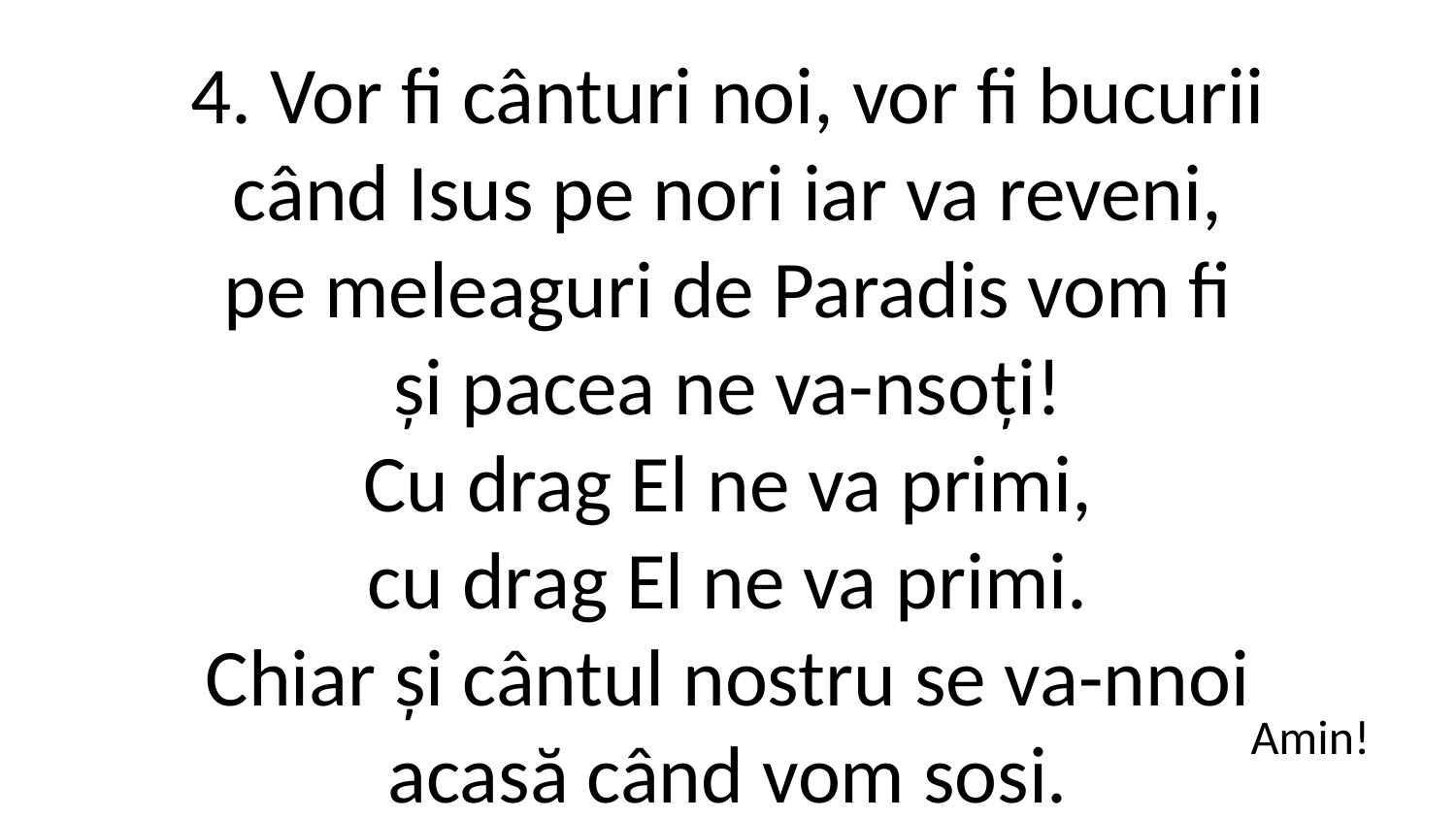

4. Vor fi cânturi noi, vor fi bucurii
când Isus pe nori iar va reveni,
pe meleaguri de Paradis vom fi
și pacea ne va-nsoți!
Cu drag El ne va primi,
cu drag El ne va primi.
Chiar și cântul nostru se va-nnoi
acasă când vom sosi.

Amin!